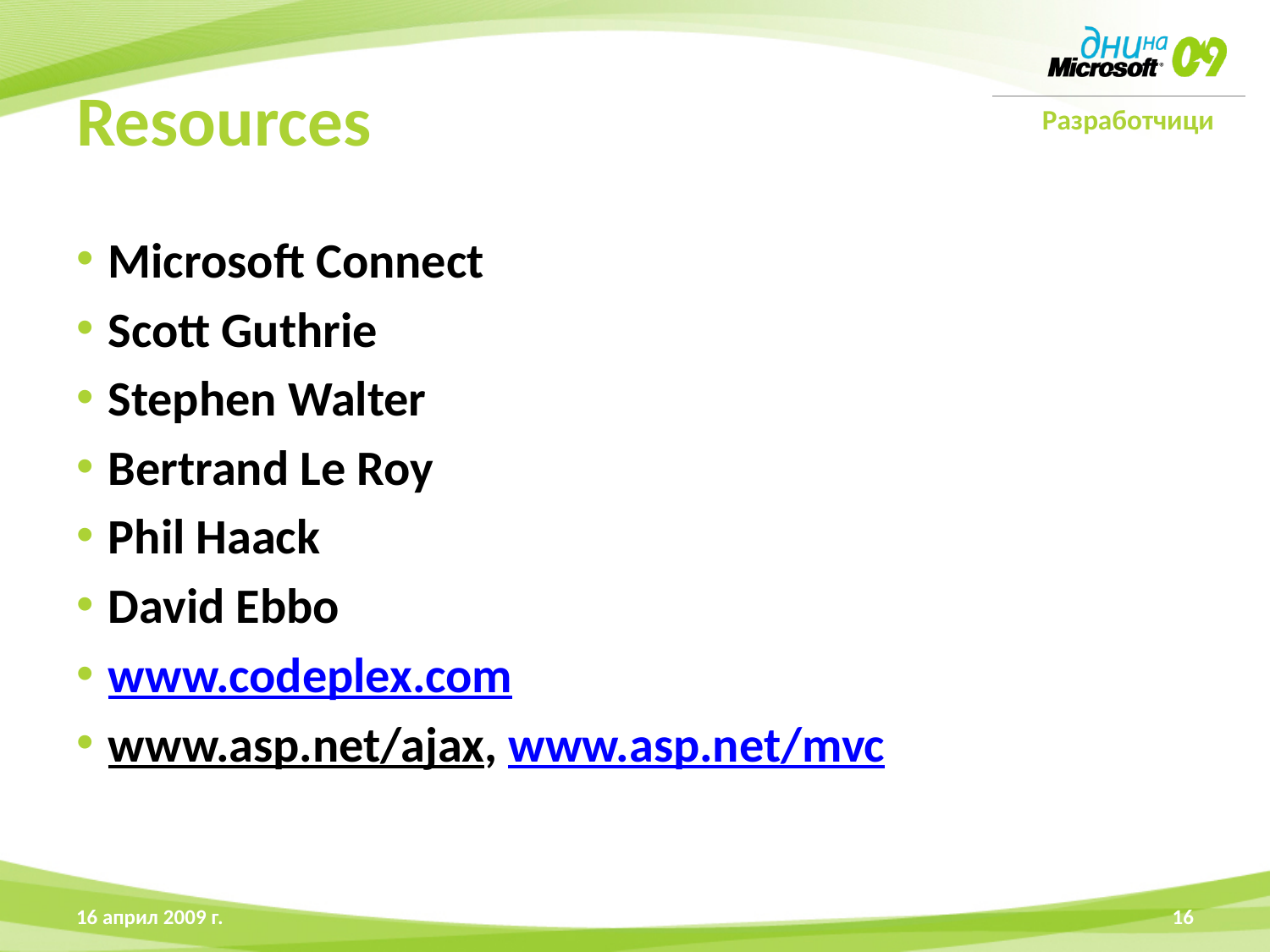

# Resources
Microsoft Connect
Scott Guthrie
Stephen Walter
Bertrand Le Roy
Phil Haack
David Ebbo
www.codeplex.com
www.asp.net/ajax, www.asp.net/mvc

16 април 2009 г.
16